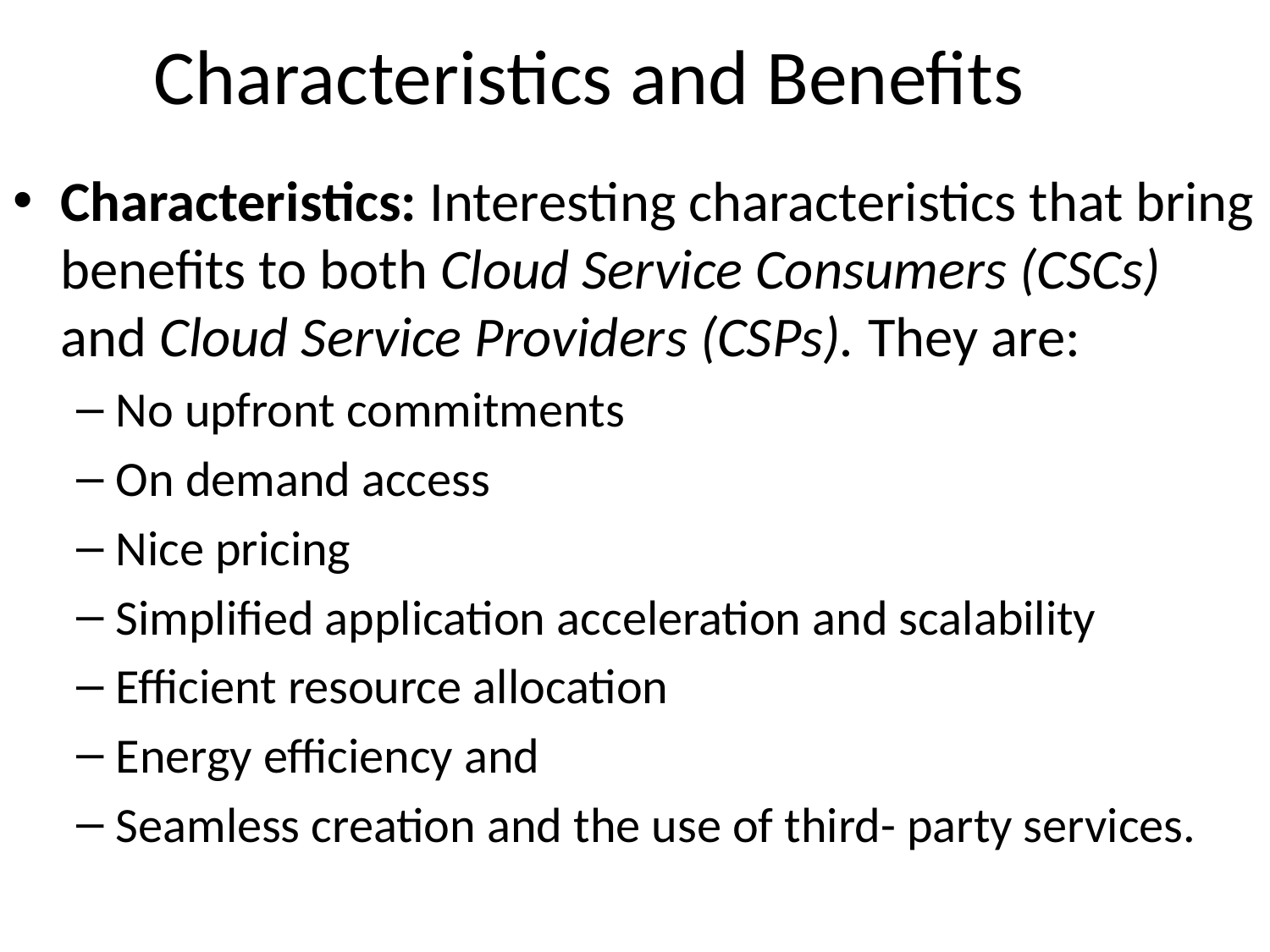

# Characteristics and Benefits
Characteristics: Interesting characteristics that bring benefits to both Cloud Service Consumers (CSCs) and Cloud Service Providers (CSPs). They are:
No upfront commitments
On demand access
Nice pricing
Simplified application acceleration and scalability
Efficient resource allocation
Energy efficiency and
Seamless creation and the use of third- party services.